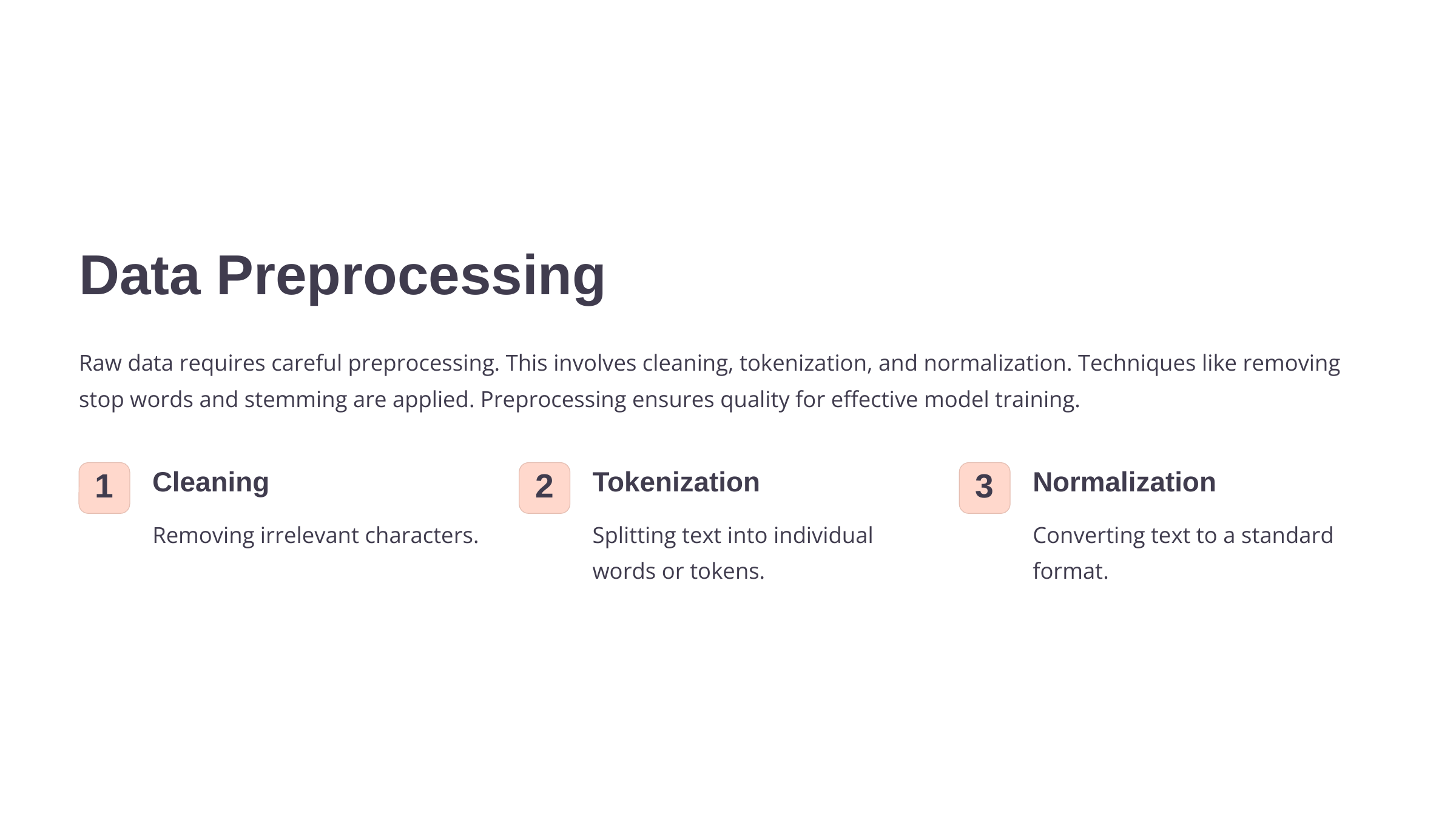

Data Preprocessing
Raw data requires careful preprocessing. This involves cleaning, tokenization, and normalization. Techniques like removing stop words and stemming are applied. Preprocessing ensures quality for effective model training.

Cleaning

Tokenization

Normalization
1
2
3
Removing irrelevant characters.
Splitting text into individual words or tokens.
Converting text to a standard format.